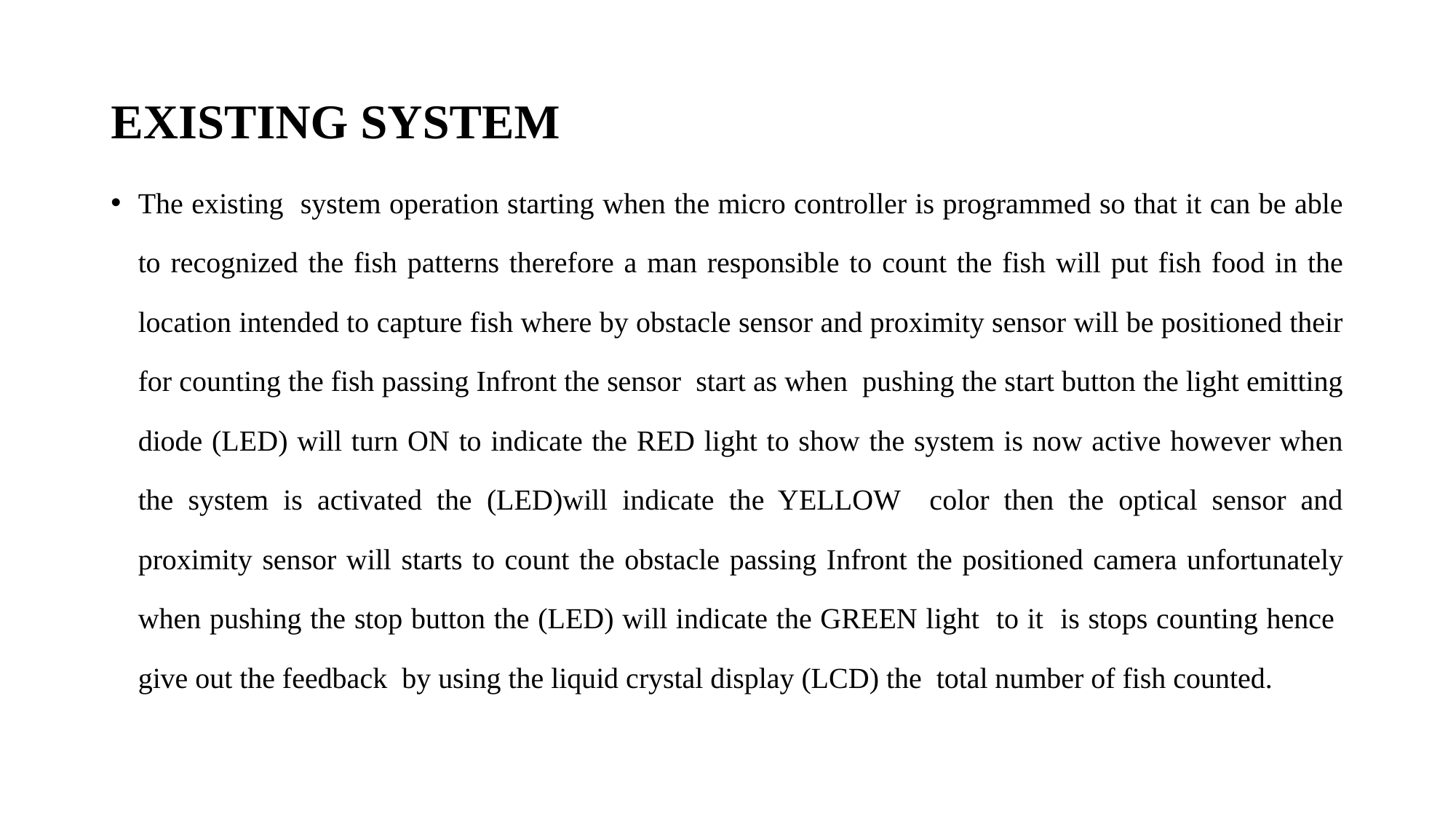

# EXISTING SYSTEM
The existing  system operation starting when the micro controller is programmed so that it can be able to recognized the fish patterns therefore a man responsible to count the fish will put fish food in the location intended to capture fish where by obstacle sensor and proximity sensor will be positioned their for counting the fish passing Infront the sensor  start as when  pushing the start button the light emitting diode (LED) will turn ON to indicate the RED light to show the system is now active however when the system is activated the (LED)will indicate the YELLOW  color then the optical sensor and proximity sensor will starts to count the obstacle passing Infront the positioned camera unfortunately when pushing the stop button the (LED) will indicate the GREEN light  to it  is stops counting hence  give out the feedback  by using the liquid crystal display (LCD) the  total number of fish counted.